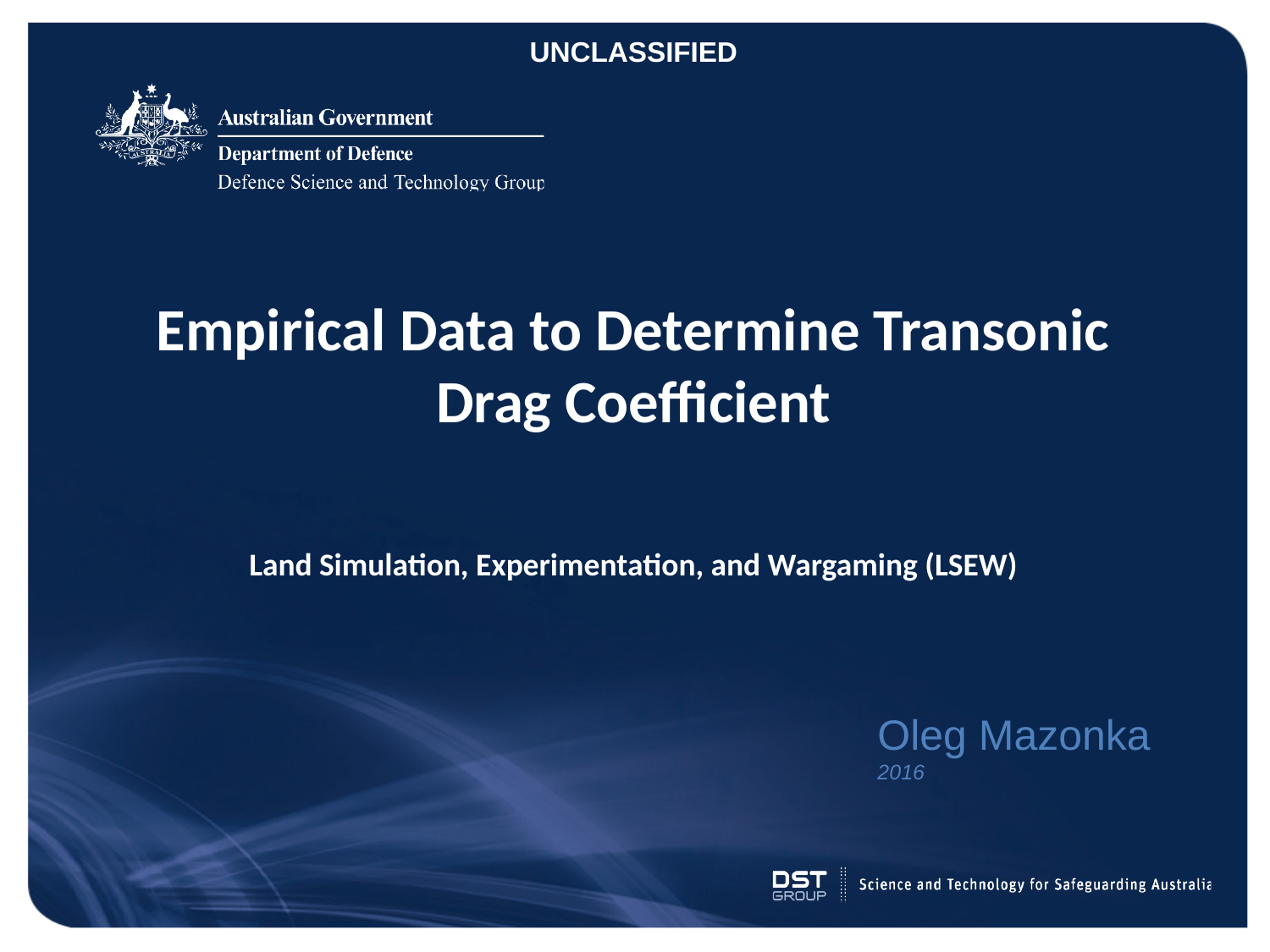

UNCLASSIFIED
# Empirical Data to Determine Transonic Drag Coefficient Land Simulation, Experimentation, and Wargaming (LSEW)
Oleg Mazonka
2016